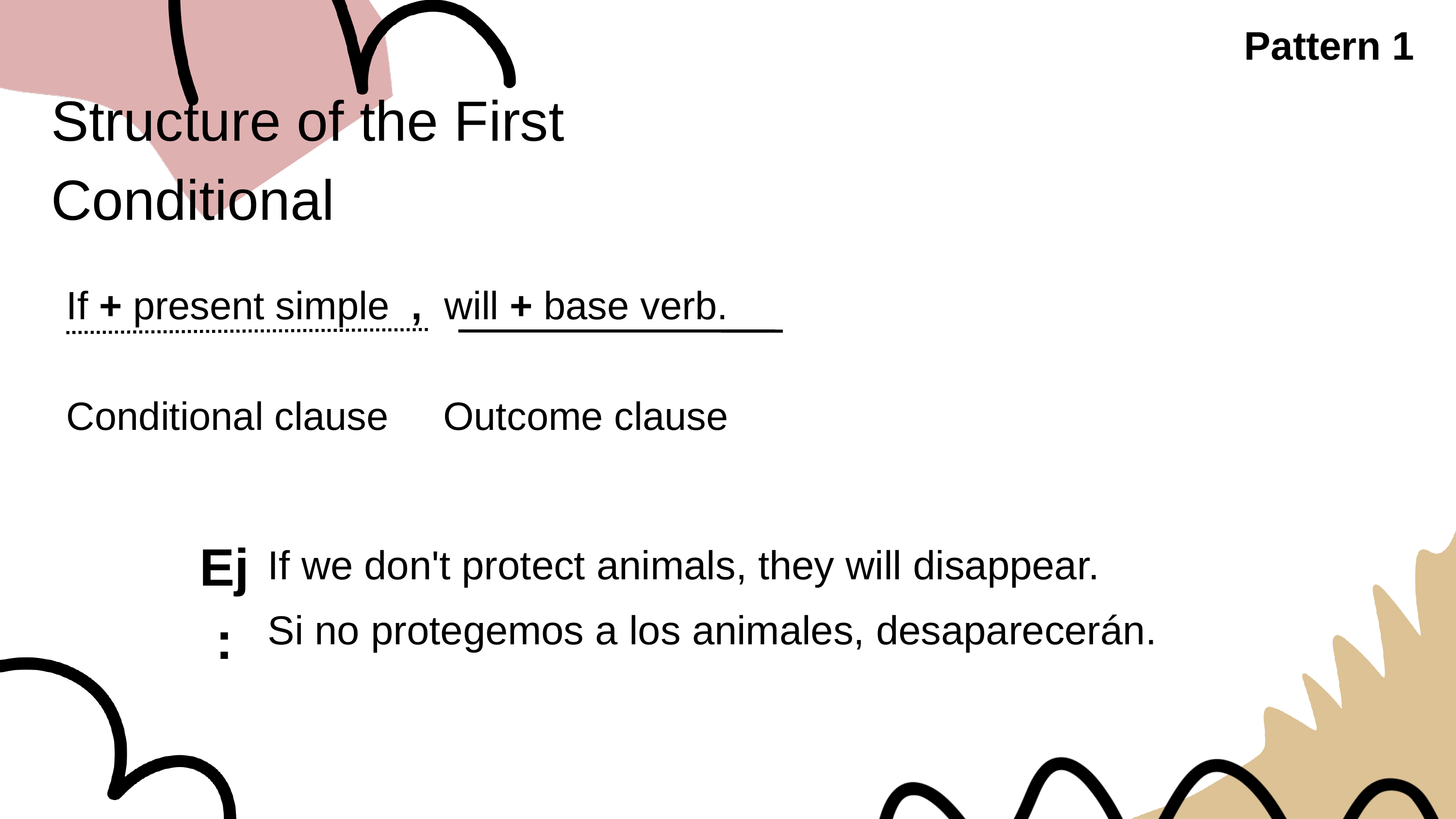

Pattern 1
Structure of the First Conditional
If + present simple  ,  will + base verb.

Conditional clause     Outcome clause

Ej:
If we don't protect animals, they will disappear.
Si no protegemos a los animales, desaparecerán.